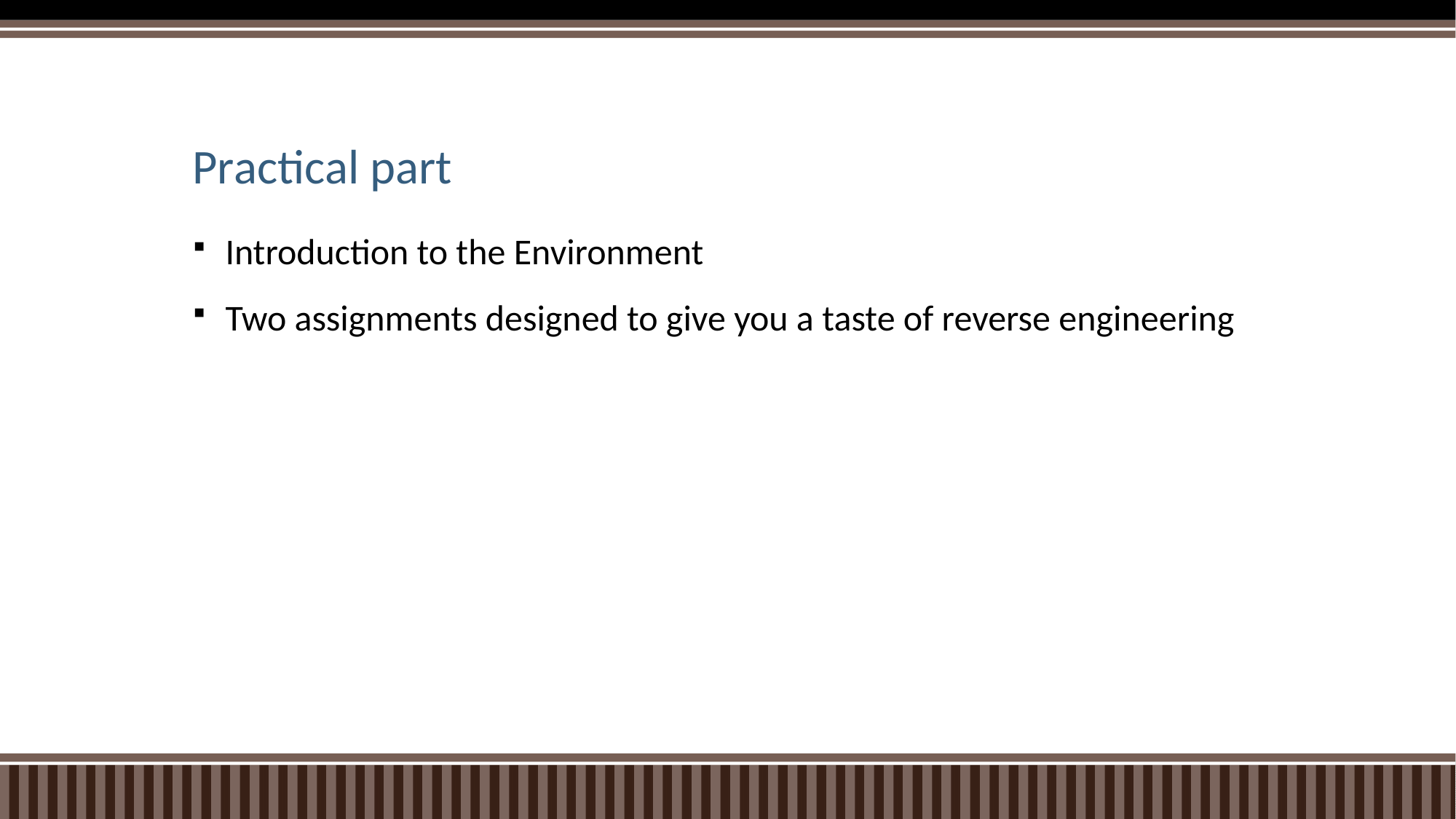

Practical part
Introduction to the Environment
Two assignments designed to give you a taste of reverse engineering